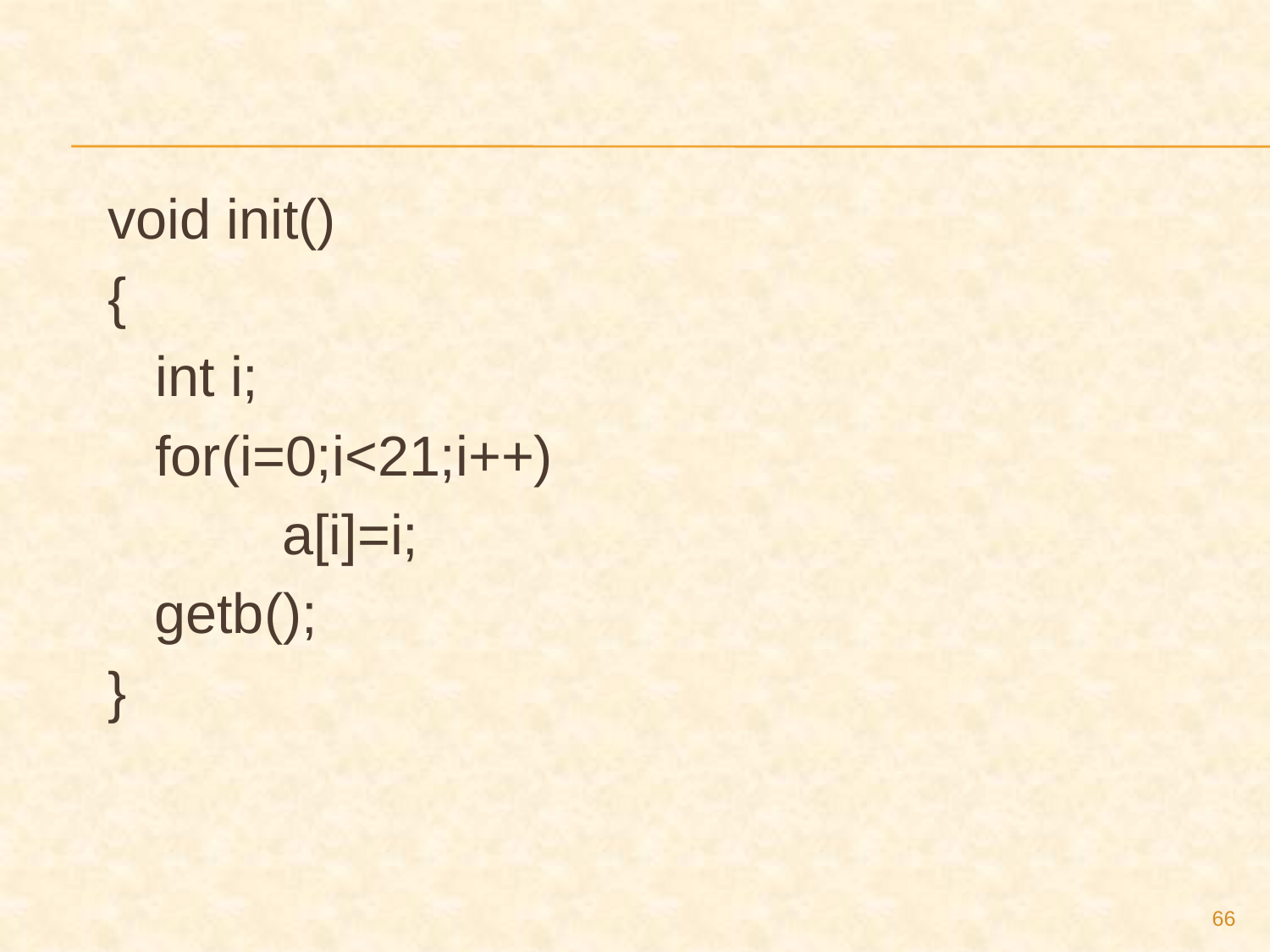

void init()
{
	int i;
	for(i=0;i<21;i++)
		a[i]=i;
   getb();
}
66